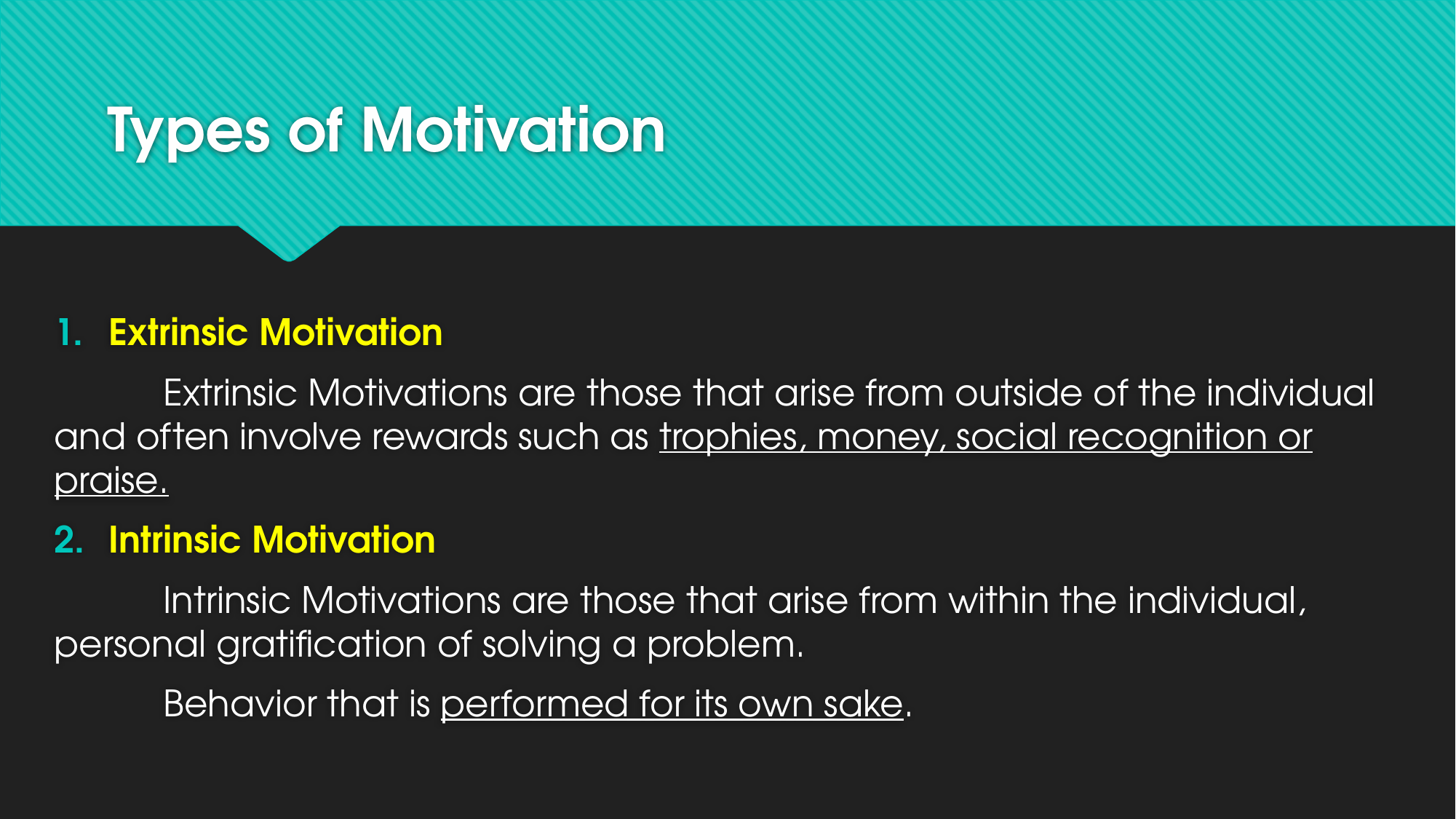

# Types of Motivation
Extrinsic Motivation
	Extrinsic Motivations are those that arise from outside of the individual and often involve rewards such as trophies, money, social recognition or praise.
Intrinsic Motivation
	Intrinsic Motivations are those that arise from within the individual, personal gratification of solving a problem.
	Behavior that is performed for its own sake.